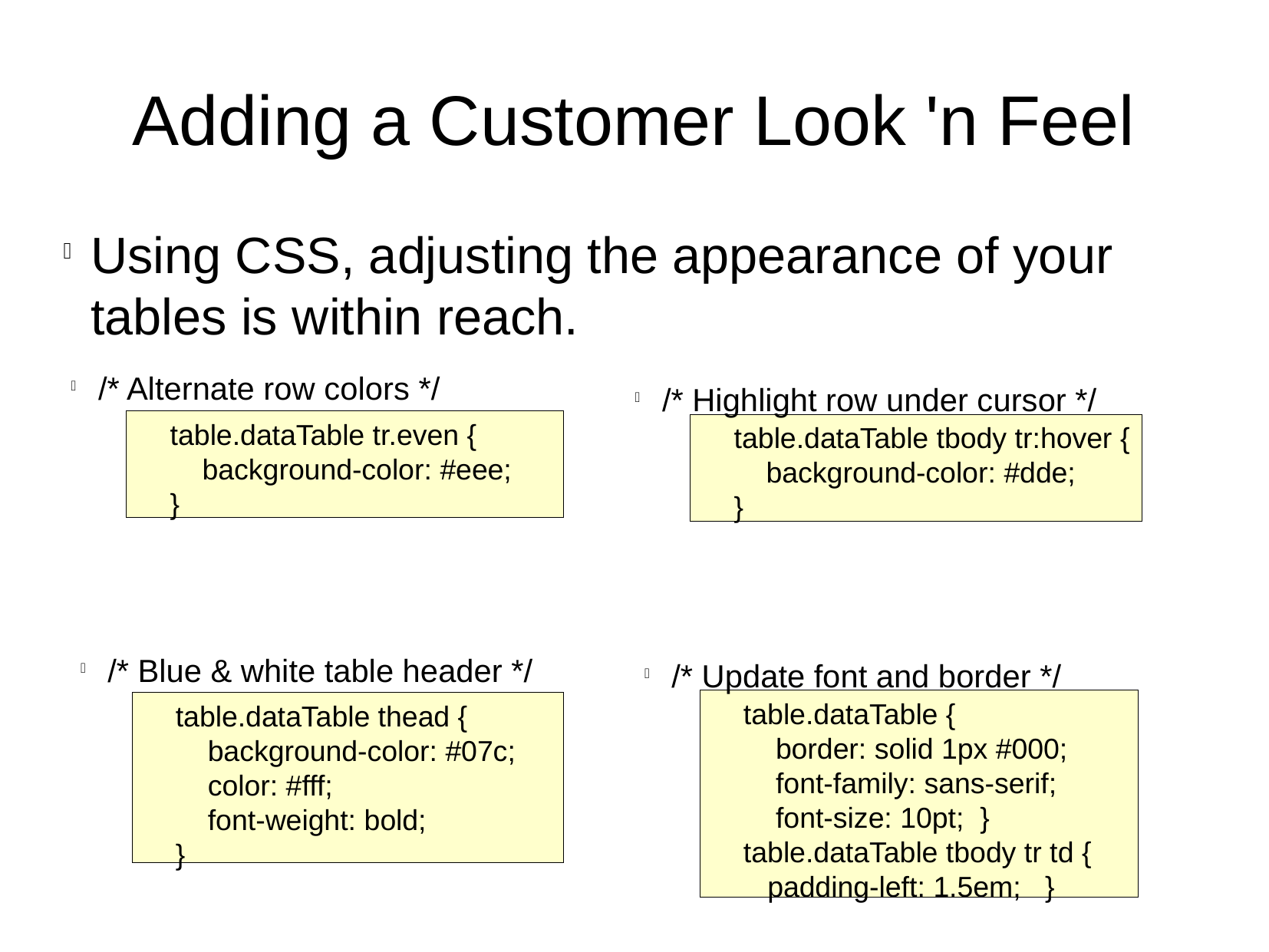

Adding a Customer Look 'n Feel
Using CSS, adjusting the appearance of your tables is within reach.
/* Alternate row colors */
/* Highlight row under cursor */
    table.dataTable tr.even {
        background-color: #eee;
    }
    table.dataTable tbody tr:hover {
        background-color: #dde;
    }
/* Blue & white table header */
/* Update font and border */
    table.dataTable {
        border: solid 1px #000;
        font-family: sans-serif;
        font-size: 10pt;  }
    table.dataTable tbody tr td {
       padding-left: 1.5em;   }
    table.dataTable thead {
        background-color: #07c;
        color: #fff;
        font-weight: bold;
    }